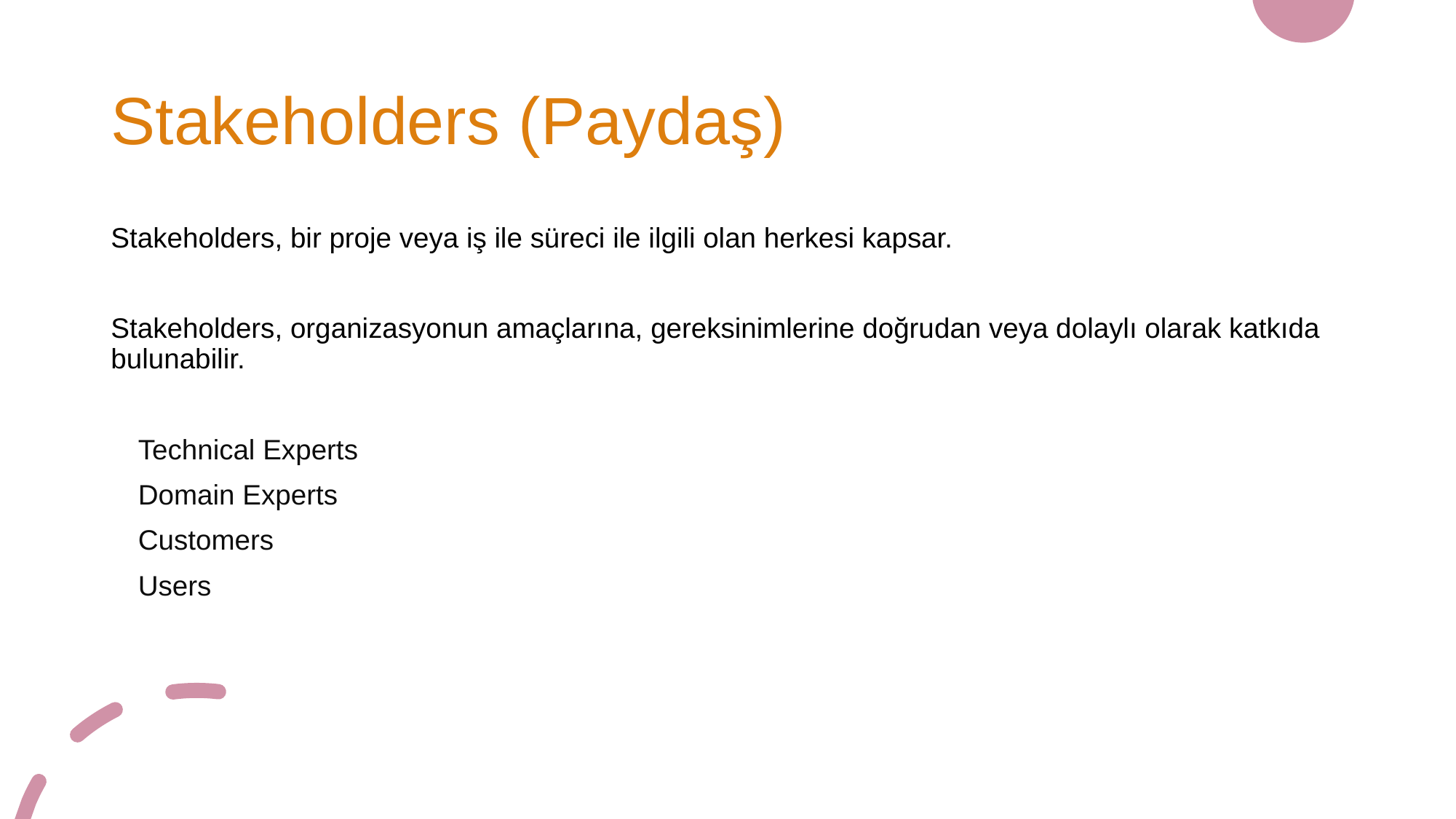

# Stakeholders (Paydaş)
Stakeholders, bir proje veya iş ile süreci ile ilgili olan herkesi kapsar.

Stakeholders, organizasyonun amaçlarına, gereksinimlerine doğrudan veya dolaylı olarak katkıda bulunabilir.

Technical Experts
Domain Experts
Customers
Users